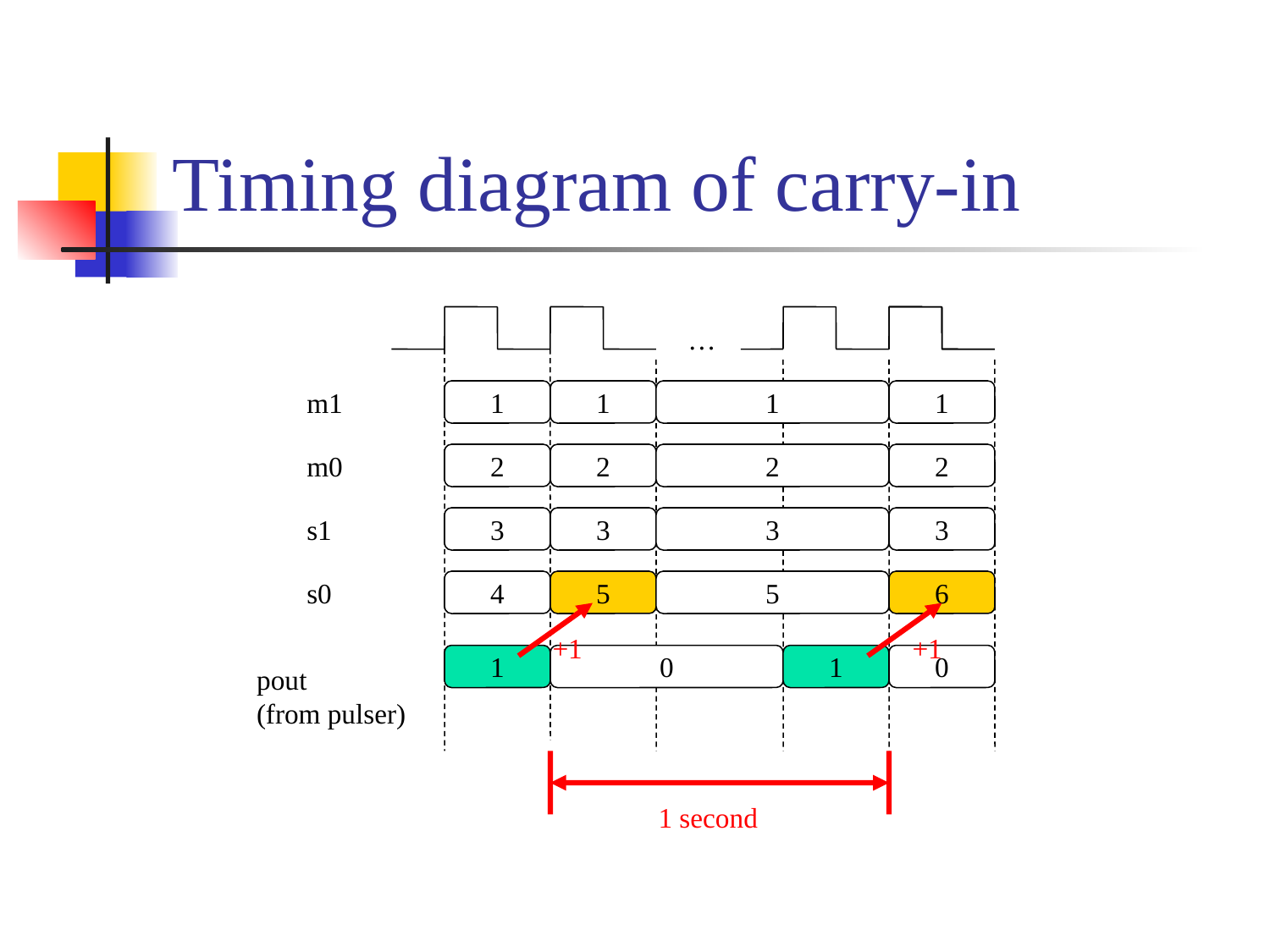

# Timing diagram of carry-in

…

m1
1
1
1
1
m0
2
2
2
2
s1
3
3
3
3
s0
4
5
5
6
1
0
1
0
pout
(from pulser)

+1

+1

1 second